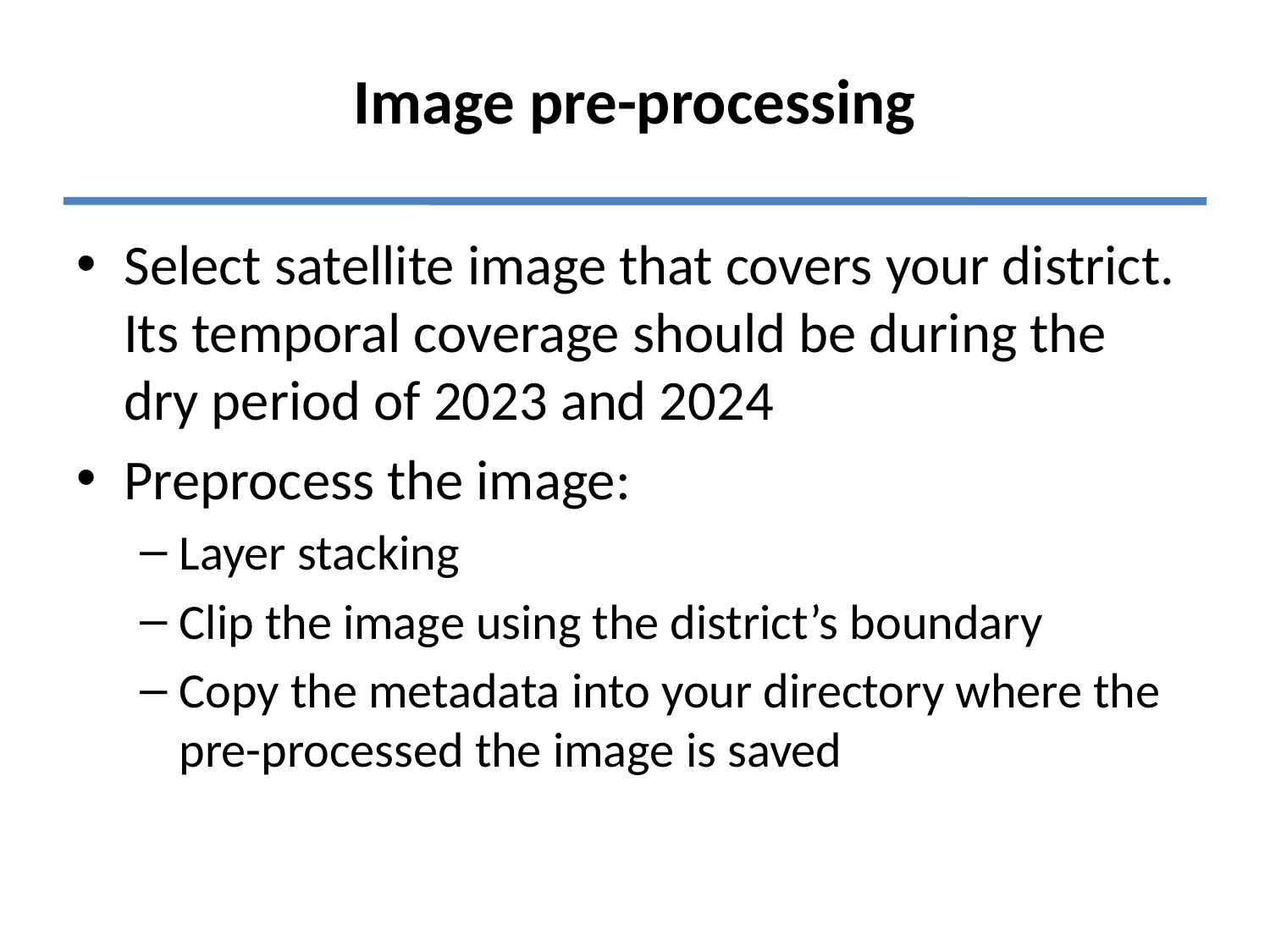

# Image pre-processing
Select satellite image that covers your district. Its temporal coverage should be during the dry period of 2023 and 2024
Preprocess the image:
Layer stacking
Clip the image using the district’s boundary
Copy the metadata into your directory where the pre-processed the image is saved